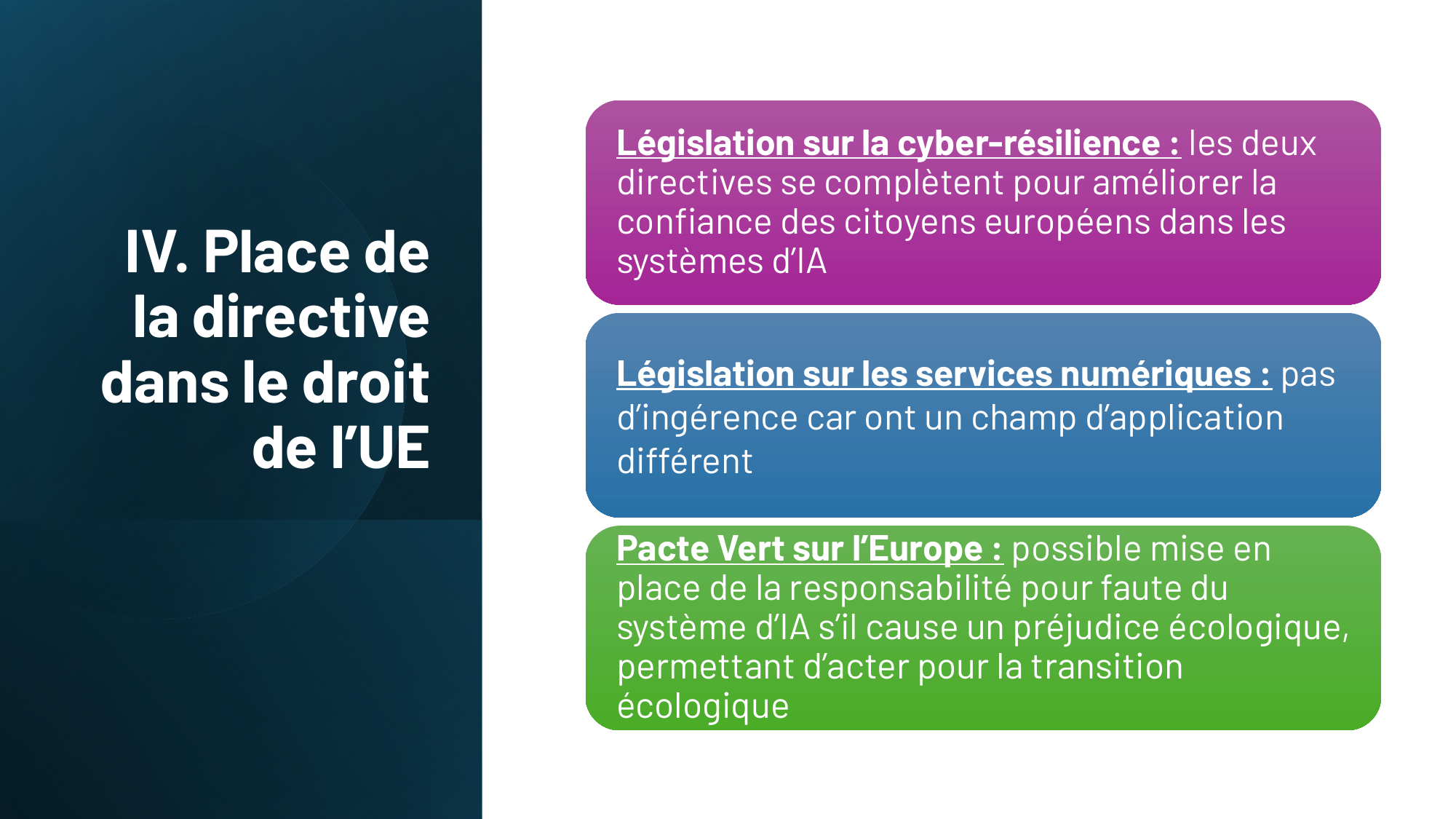

Législation sur la cyber-résilience : les deux directives se complètent pour améliorer la confiance des citoyens européens dans les systèmes d’IA
Législation sur les services numériques : pas d’ingérence car ont un champ d’application différent
Pacte Vert sur l’Europe : possible mise en place de la responsabilité pour faute du système d’IA s’il cause un préjudice écologique, permettant d’acter pour la transition écologique

# IV. Place de la directive dans le droit de l’UE